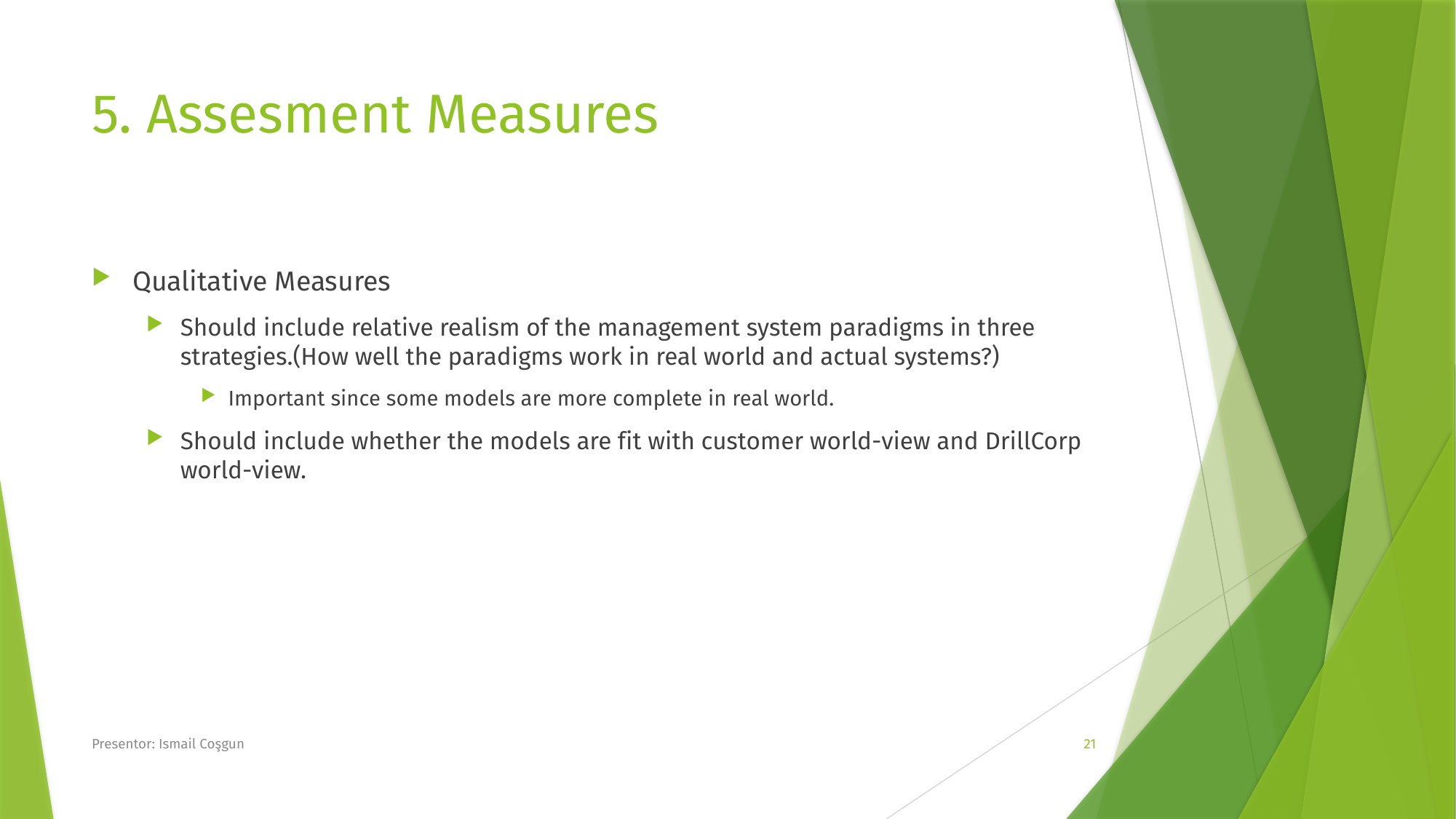

# 5. Assesment Measures
Qualitative Measures
Should include relative realism of the management system paradigms in three strategies.(How well the paradigms work in real world and actual systems?)
Important since some models are more complete in real world.
Should include whether the models are fit with customer world-view and DrillCorp world-view.

Presentor: Ismail Coşgun
21